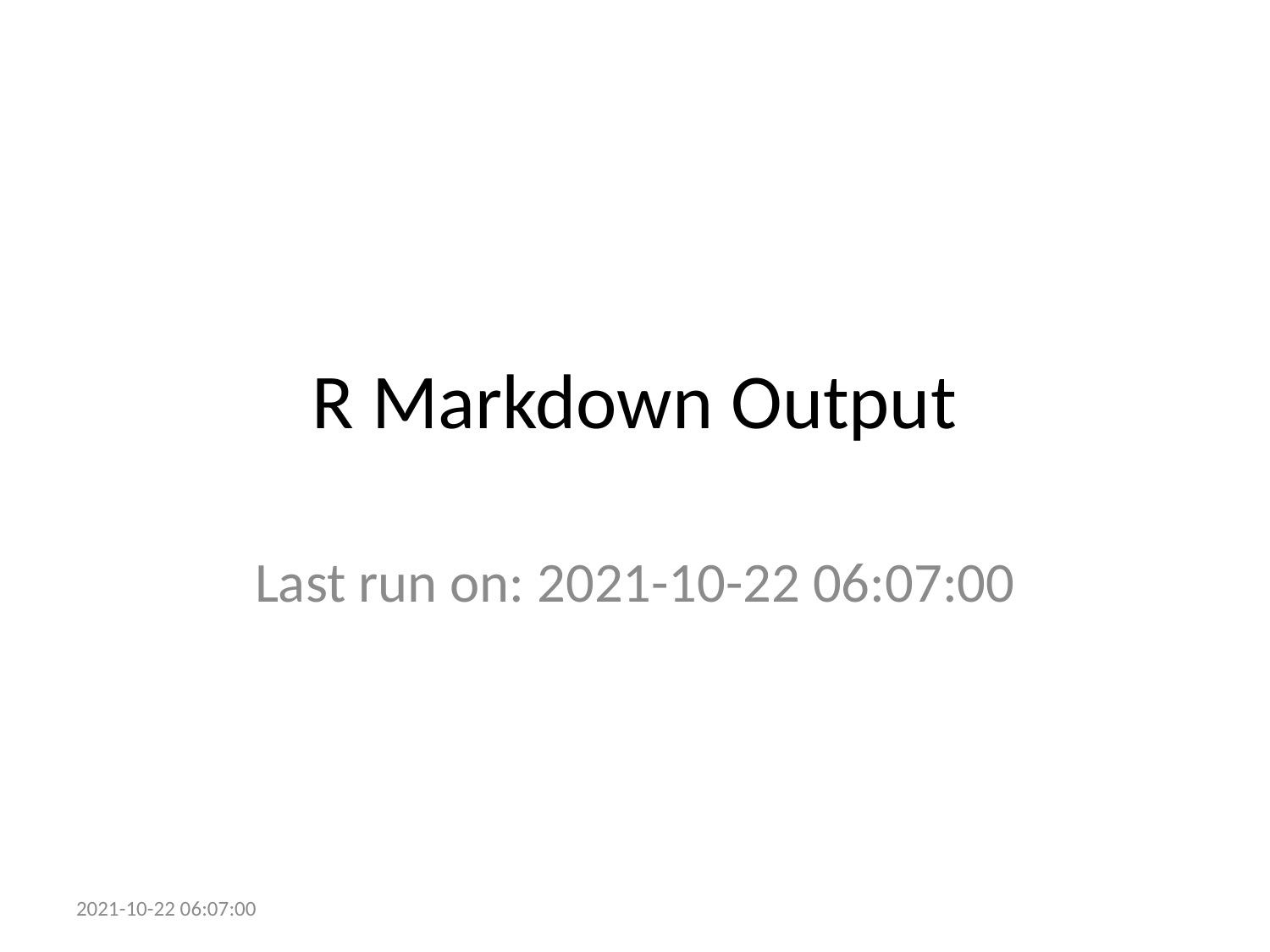

# R Markdown Output
Last run on: 2021-10-22 06:07:00
2021-10-22 06:07:00